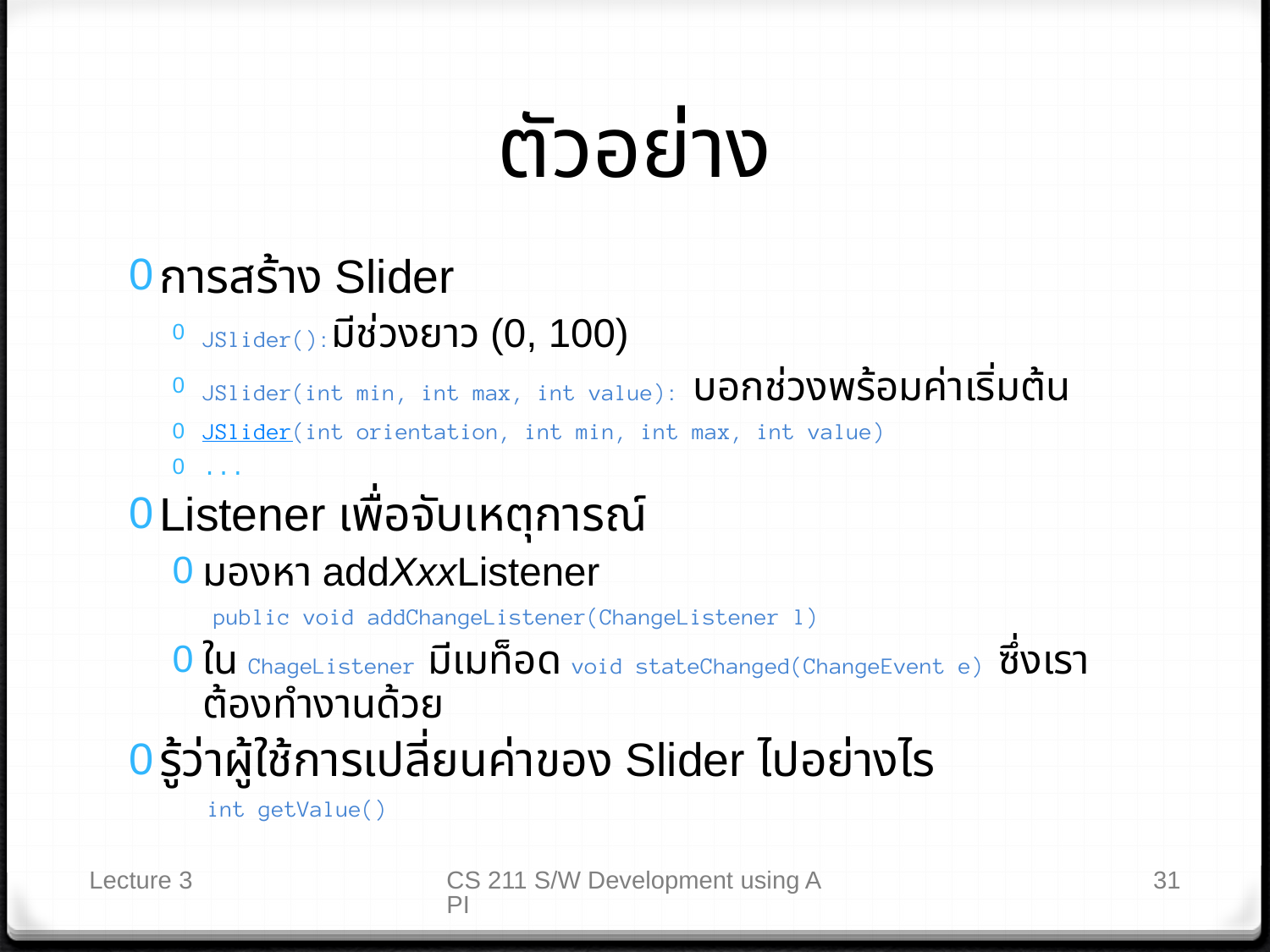

# ตัวอย่าง
การสร้าง Slider
JSlider():มีช่วงยาว (0, 100)
JSlider(int min, int max, int value): บอกช่วงพร้อมค่าเริ่มต้น
JSlider(int orientation, int min, int max, int value)
...
Listener เพื่อจับเหตุการณ์
มองหา addXxxListener
public void addChangeListener(ChangeListener l)
ใน ChageListener มีเมท็อด void stateChanged(ChangeEvent e) ซึ่งเราต้องทำงานด้วย
รู้ว่าผู้ใช้การเปลี่ยนค่าของ Slider ไปอย่างไร
int getValue()
Lecture 3
CS 211 S/W Development using API
31